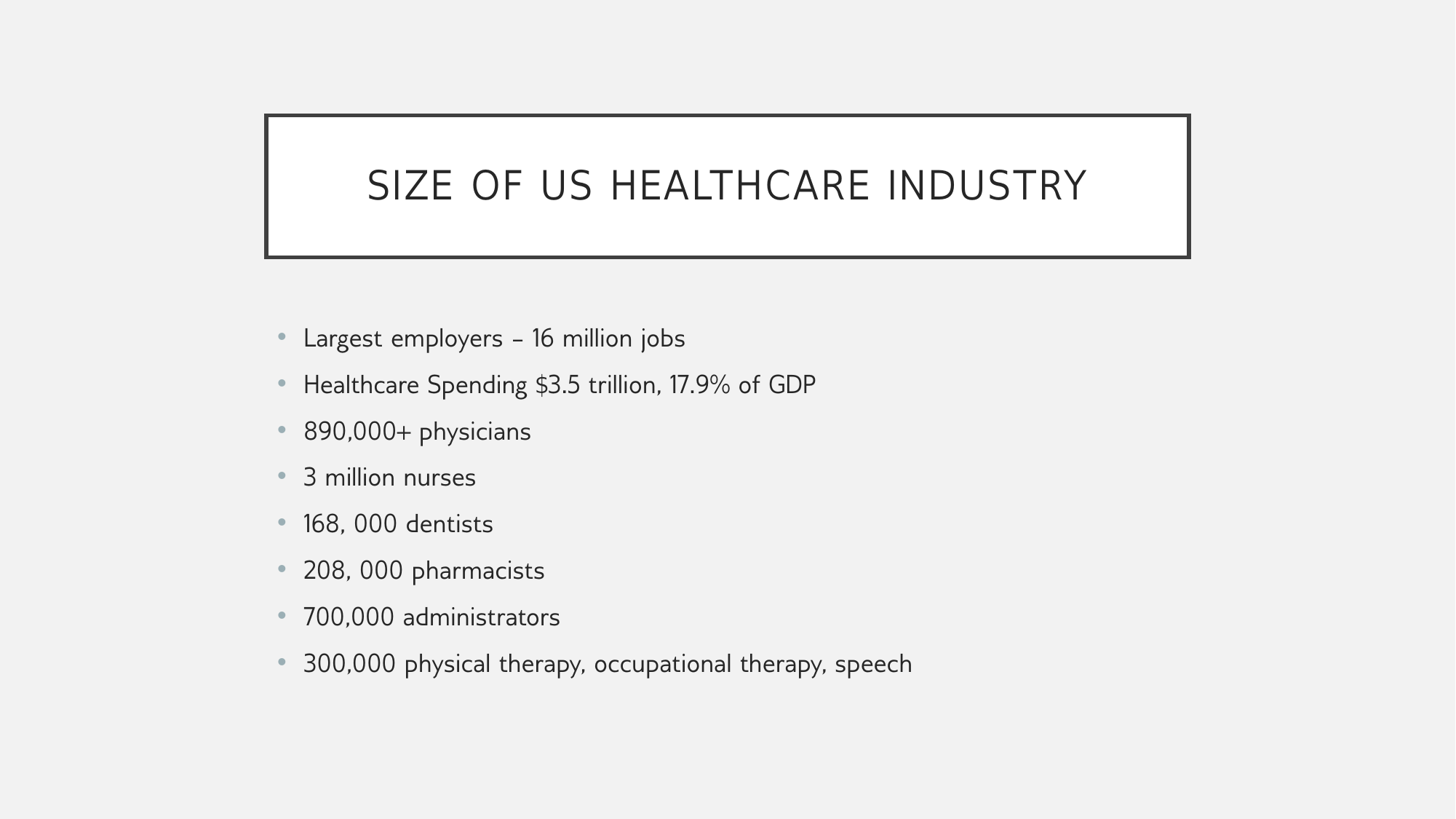

# Size of US Healthcare Industry
Largest employers – 16 million jobs
Healthcare Spending $3.5 trillion, 17.9% of GDP
890,000+ physicians
3 million nurses
168, 000 dentists
208, 000 pharmacists
700,000 administrators
300,000 physical therapy, occupational therapy, speech